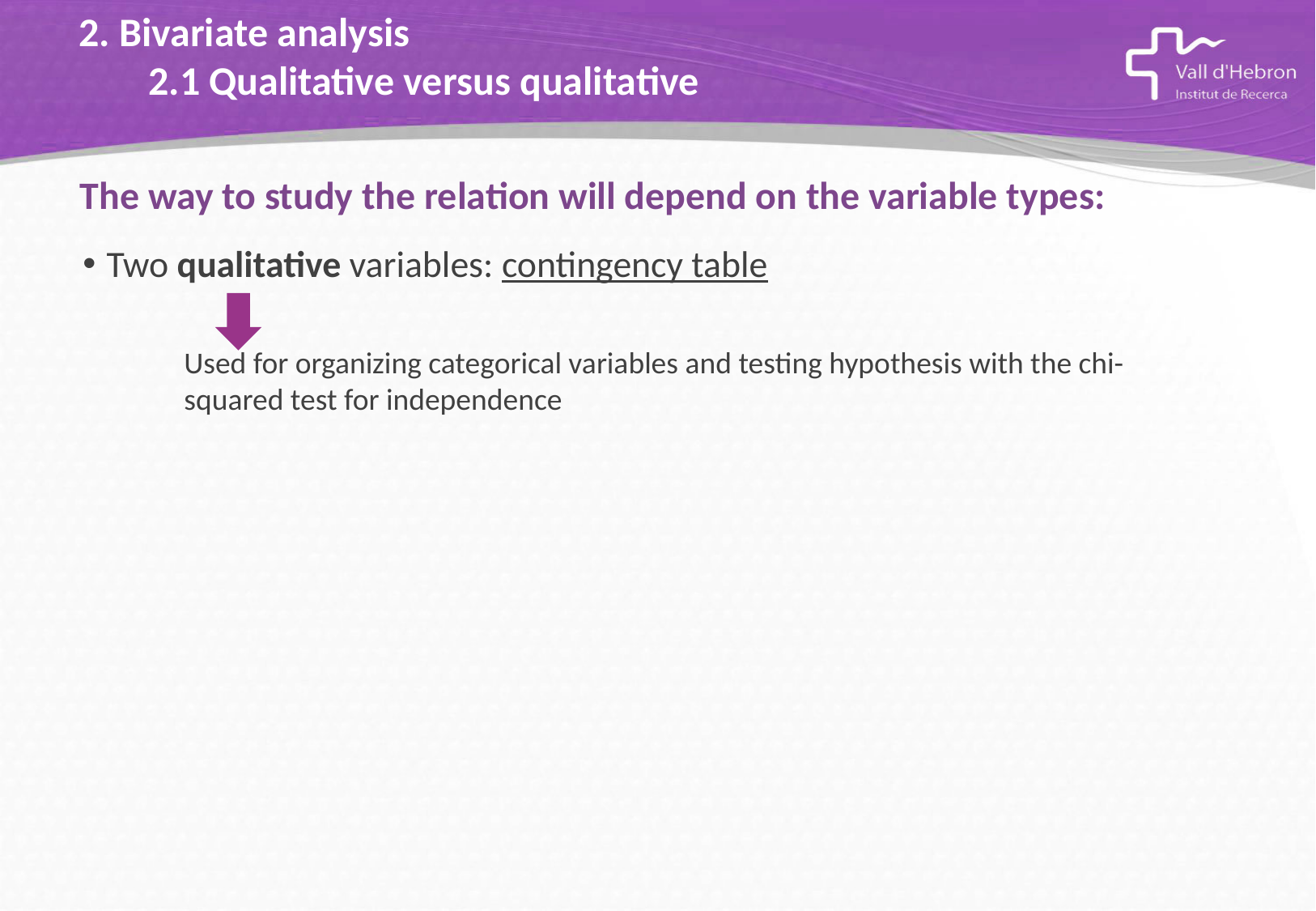

# 2. Bivariate analysis 2.1 Qualitative versus qualitative
The way to study the relation will depend on the variable types:
Two qualitative variables: contingency table

Used for organizing categorical variables and testing hypothesis with the chi-squared test for independence